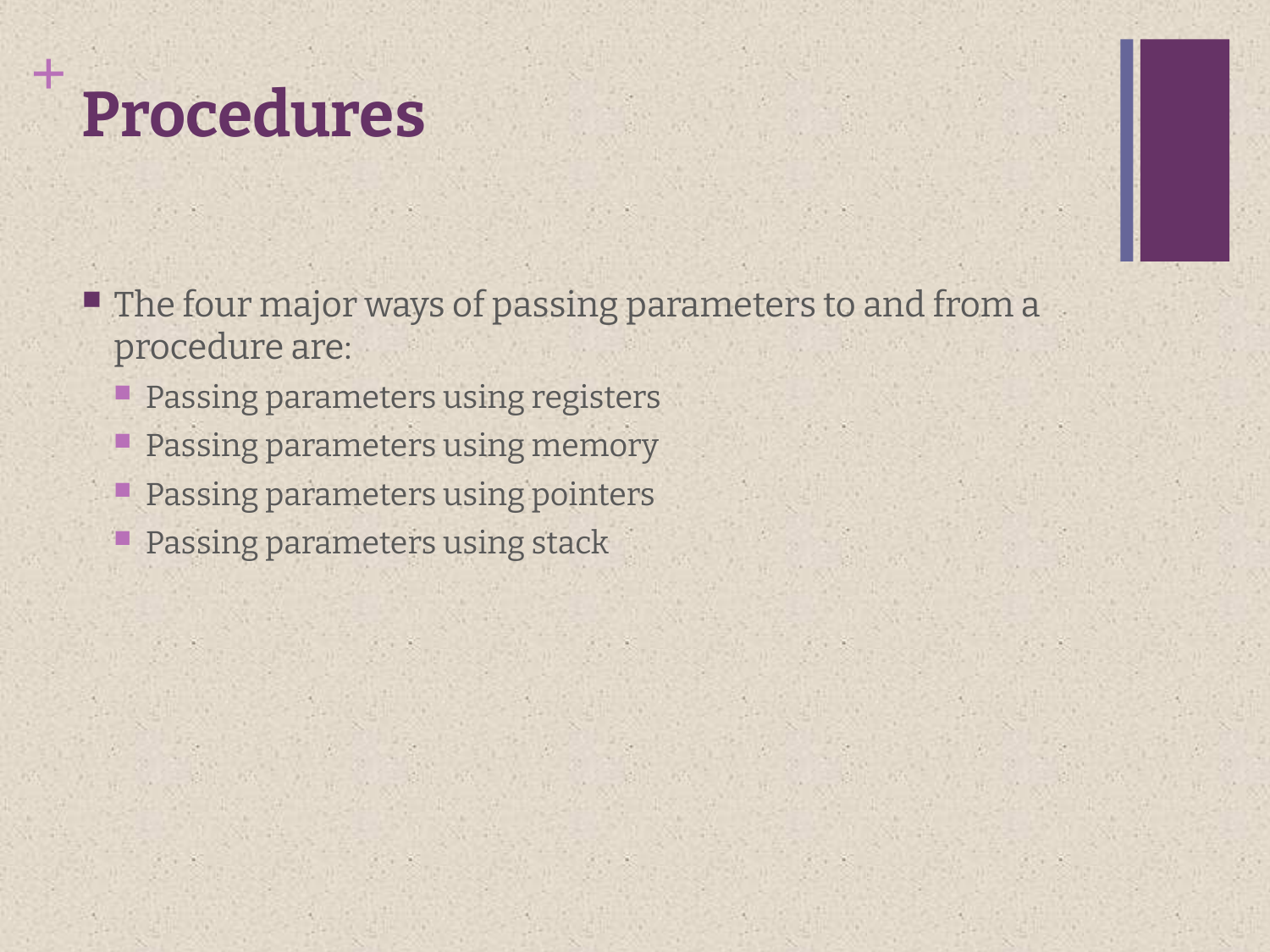

# Procedures
The four major ways of passing parameters to and from a procedure are:
Passing parameters using registers
Passing parameters using memory
Passing parameters using pointers
Passing parameters using stack